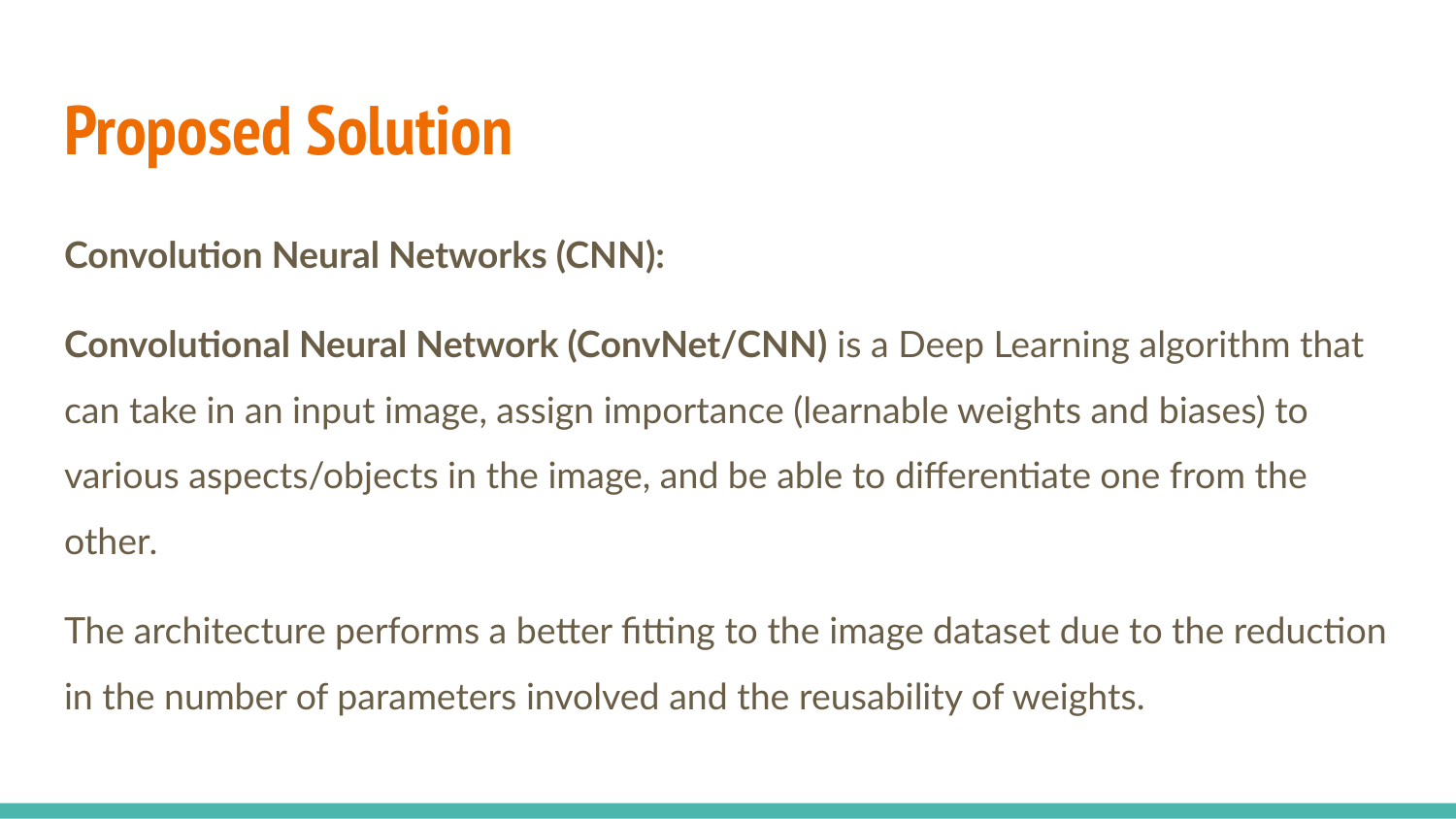

# Proposed Solution
Convolution Neural Networks (CNN):
Convolutional Neural Network (ConvNet/CNN) is a Deep Learning algorithm that can take in an input image, assign importance (learnable weights and biases) to various aspects/objects in the image, and be able to differentiate one from the other.
The architecture performs a better fitting to the image dataset due to the reduction in the number of parameters involved and the reusability of weights.